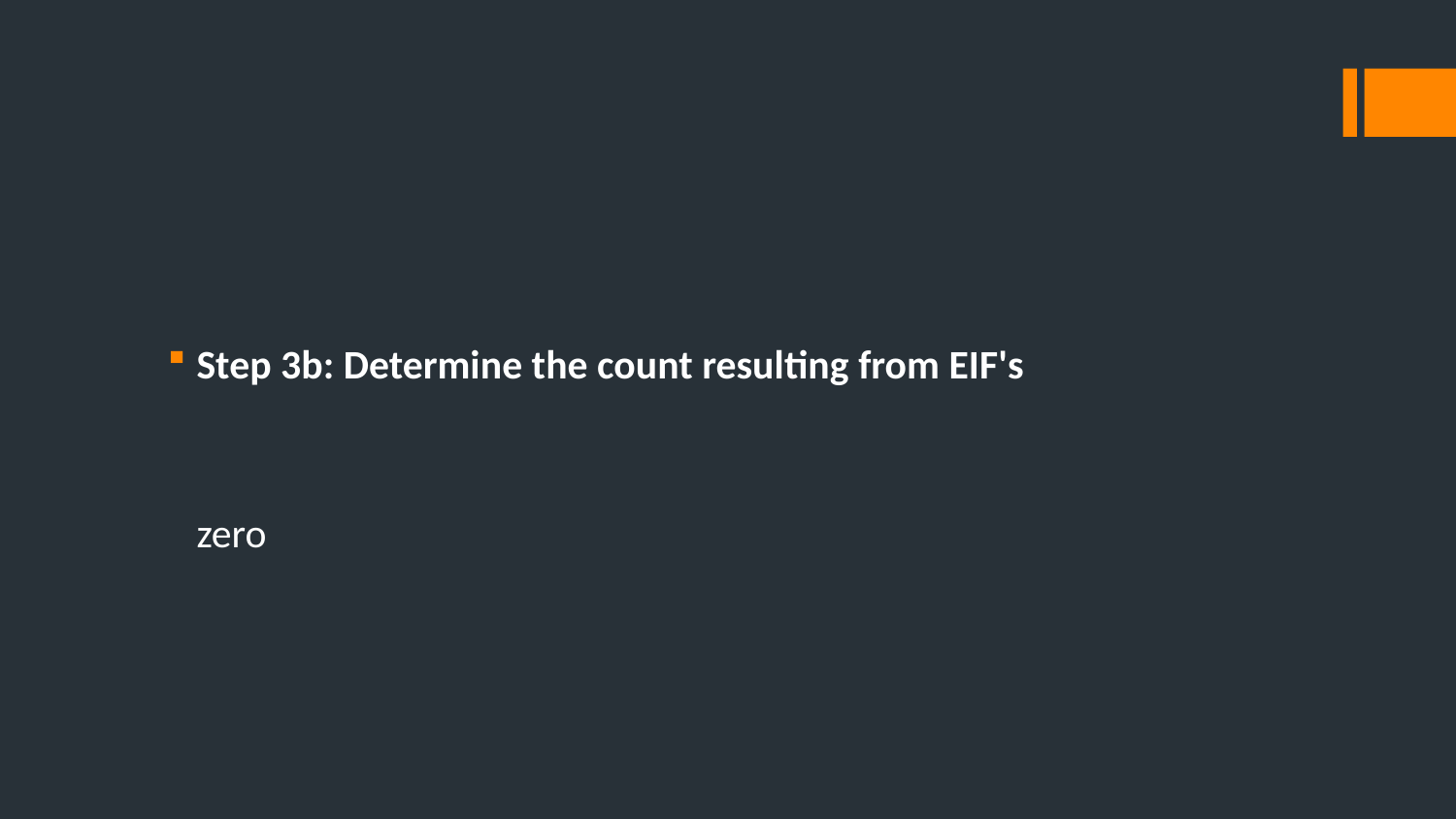

#
Step 3b: Determine the count resulting from EIF's

	zero